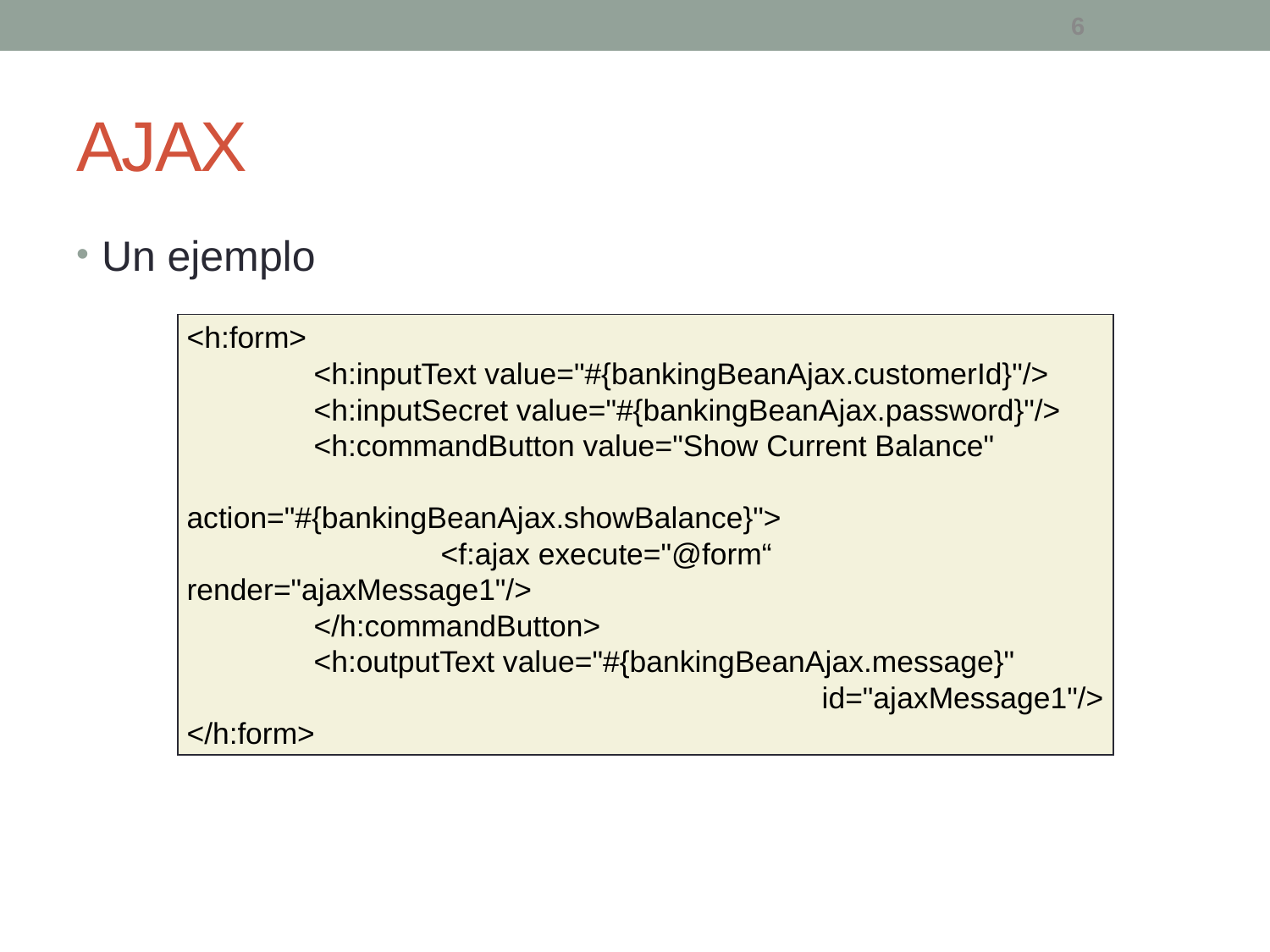

6
# AJAX
Un ejemplo
<h:form>
	<h:inputText value="#{bankingBeanAjax.customerId}"/>
	<h:inputSecret value="#{bankingBeanAjax.password}"/>
	<h:commandButton value="Show Current Balance"
					action="#{bankingBeanAjax.showBalance}">
		<f:ajax execute="@form“ render="ajaxMessage1"/>
	</h:commandButton>
	<h:outputText value="#{bankingBeanAjax.message}"
					id="ajaxMessage1"/>
</h:form>